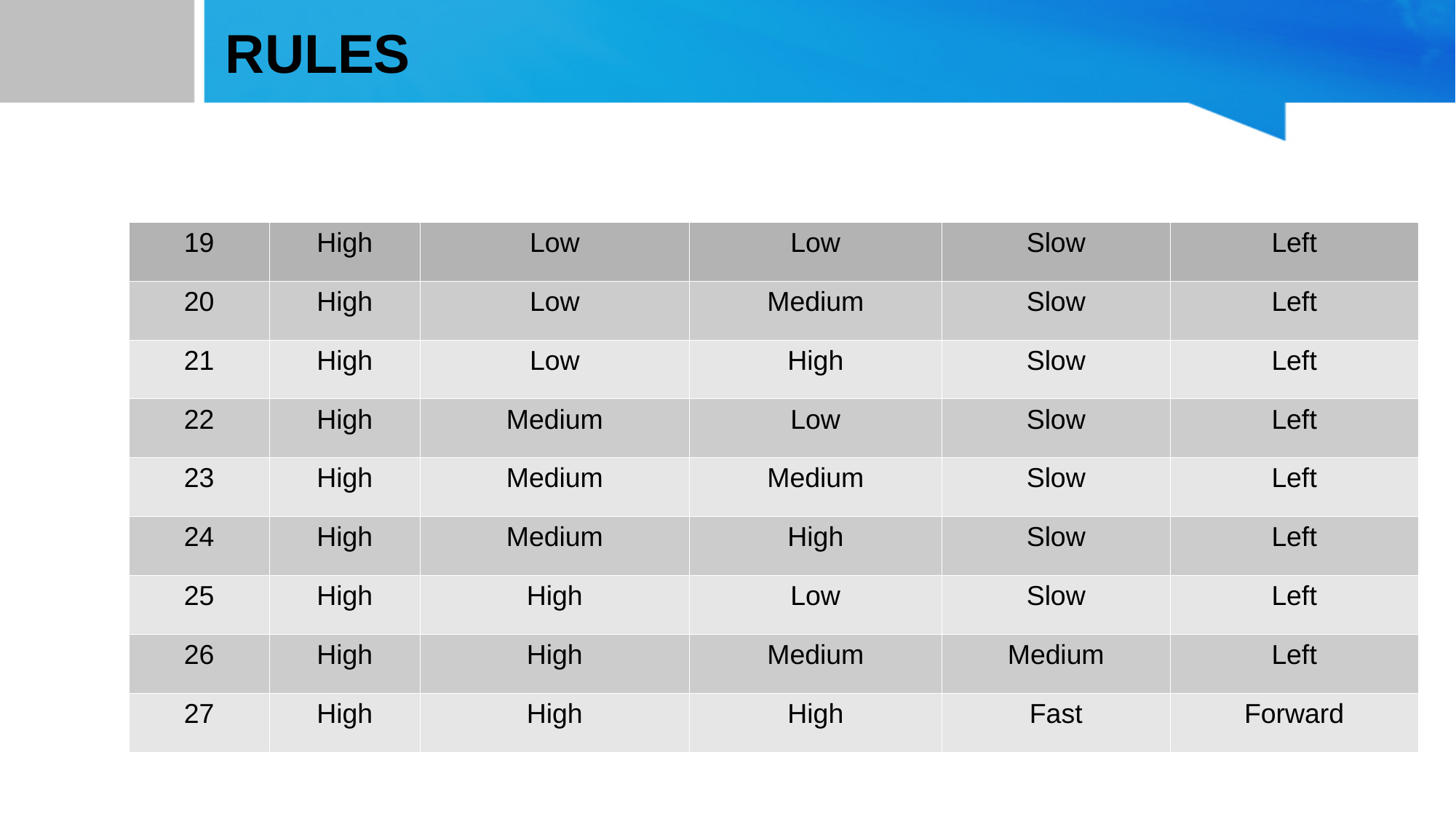

RULES
| 19 | High | Low | Low | Slow | Left |
| --- | --- | --- | --- | --- | --- |
| 20 | High | Low | Medium | Slow | Left |
| 21 | High | Low | High | Slow | Left |
| 22 | High | Medium | Low | Slow | Left |
| 23 | High | Medium | Medium | Slow | Left |
| 24 | High | Medium | High | Slow | Left |
| 25 | High | High | Low | Slow | Left |
| 26 | High | High | Medium | Medium | Left |
| 27 | High | High | High | Fast | Forward |